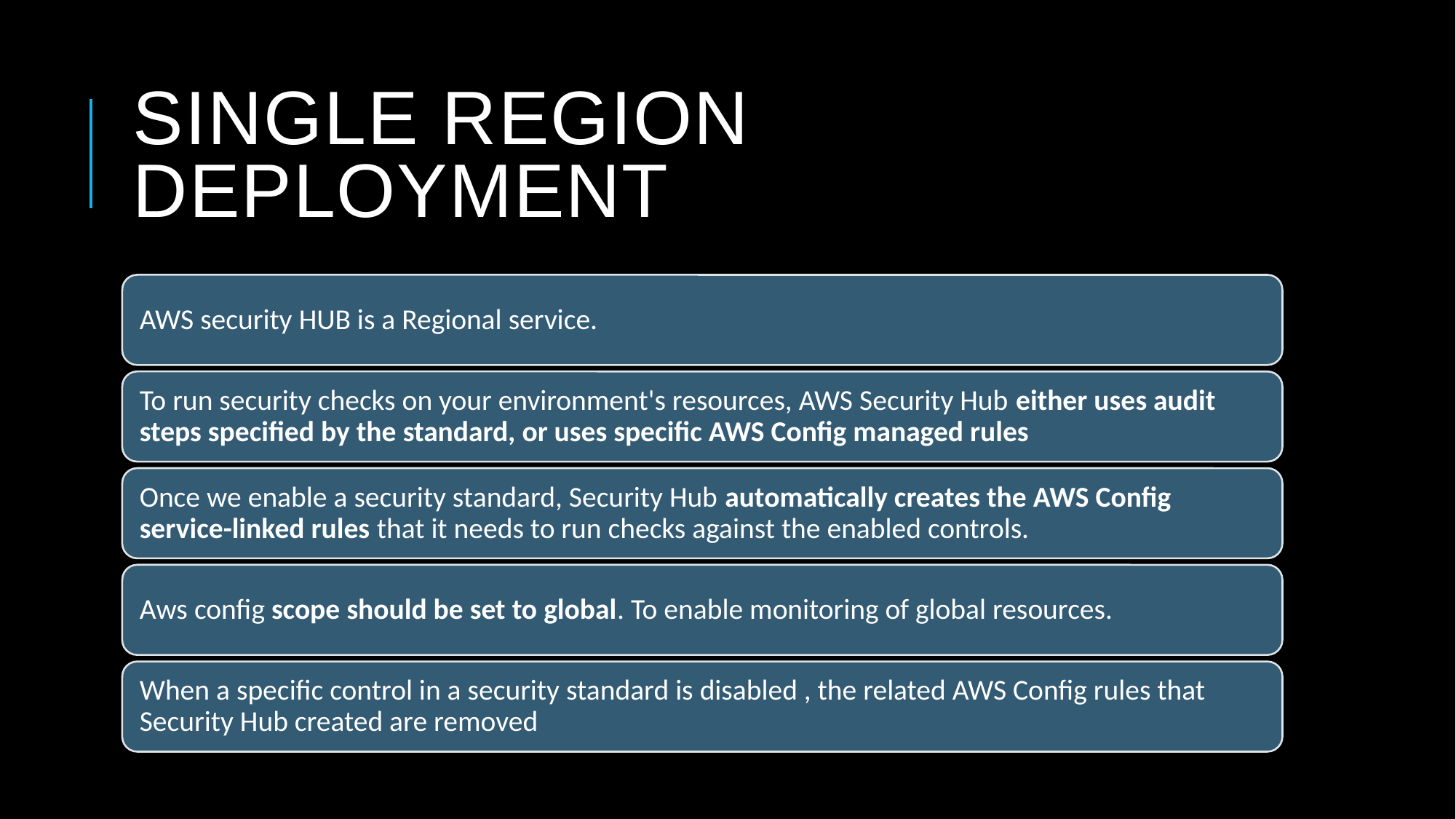

Single Region Deployment
AWS security HUB is a Regional service.
To run security checks on your environment's resources, AWS Security Hub either uses audit steps specified by the standard, or uses specific AWS Config managed rules
Once we enable a security standard, Security Hub automatically creates the AWS Config service-linked rules that it needs to run checks against the enabled controls.
Aws config scope should be set to global. To enable monitoring of global resources.
When a specific control in a security standard is disabled , the related AWS Config rules that Security Hub created are removed